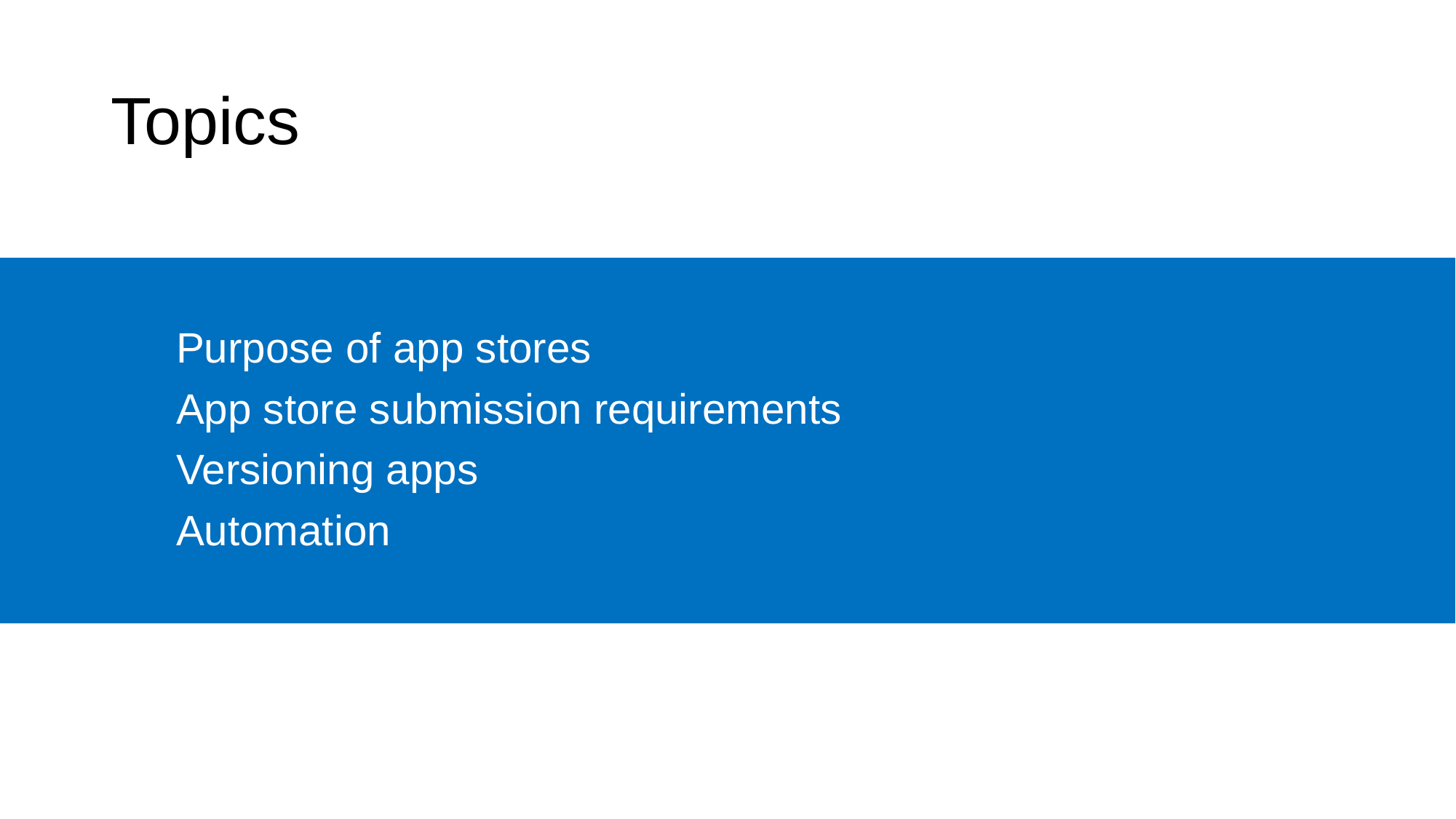

# Topics
Purpose of app stores
App store submission requirements
Versioning apps
Automation